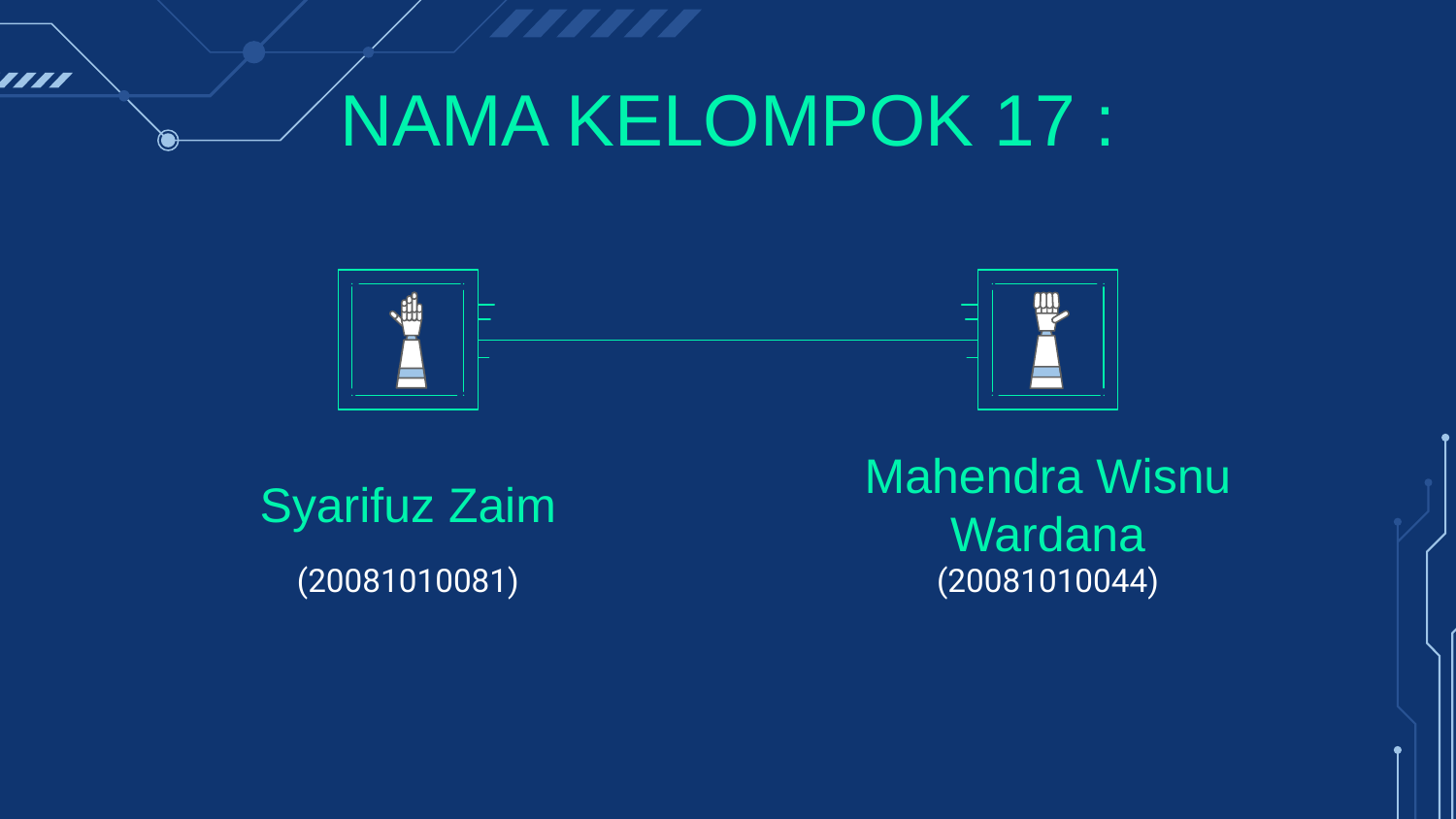

# NAMA KELOMPOK 17 :

Syarifuz Zaim
Mahendra Wisnu Wardana
(20081010081)
(20081010044)